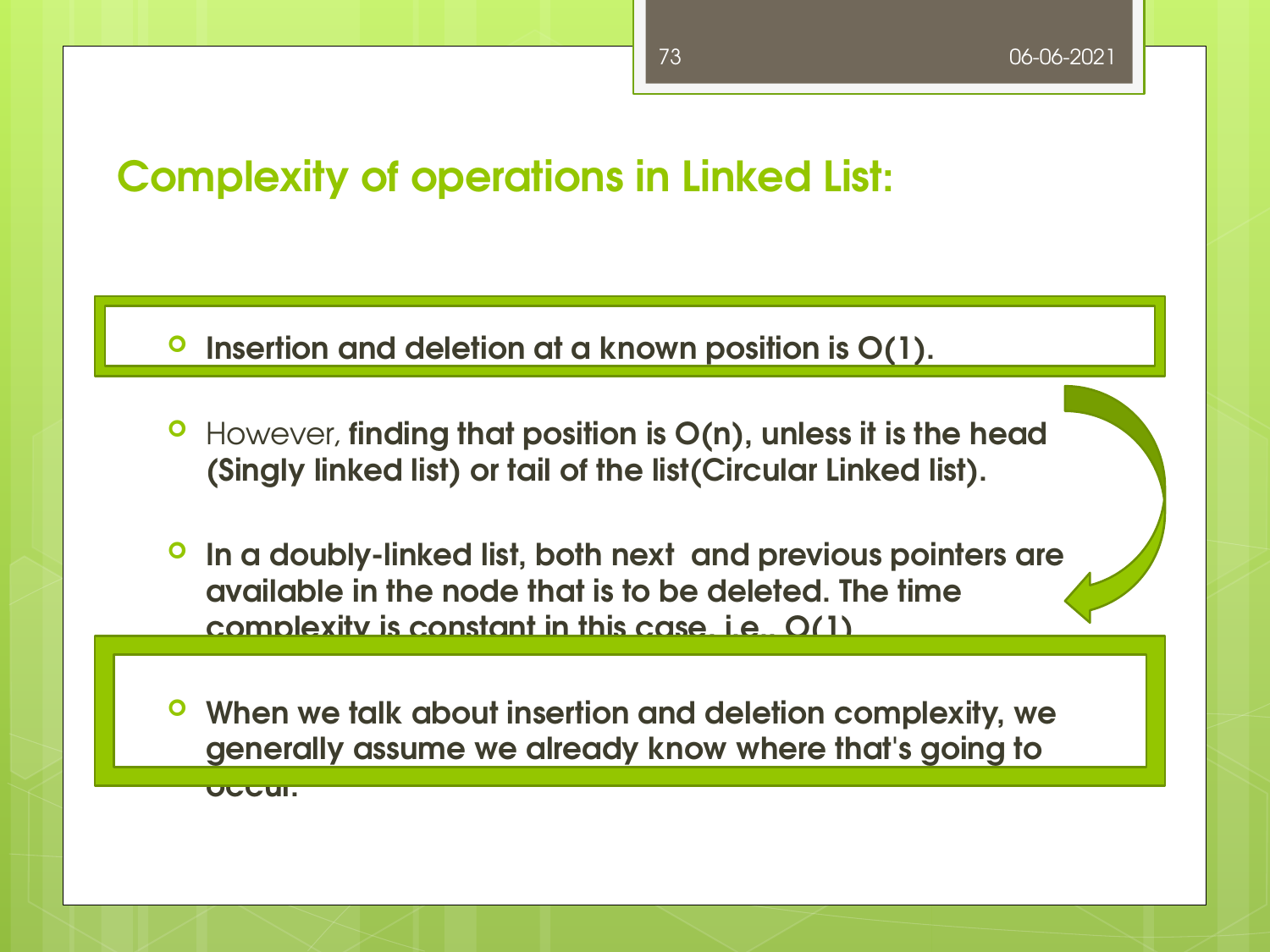

73
06-06-2021
# Complexity of operations in Linked List:

Insertion and deletion at a known position is O(1).

However, finding that position is O(n), unless it is the head (Singly linked list) or tail of the list(Circular Linked list).

In a doubly-linked list, both next  and previous pointers are available in the node that is to be deleted. The time complexity is constant in this case, i.e., O(1)

When we talk about insertion and deletion complexity, we generally assume we already know where that's going to occur.